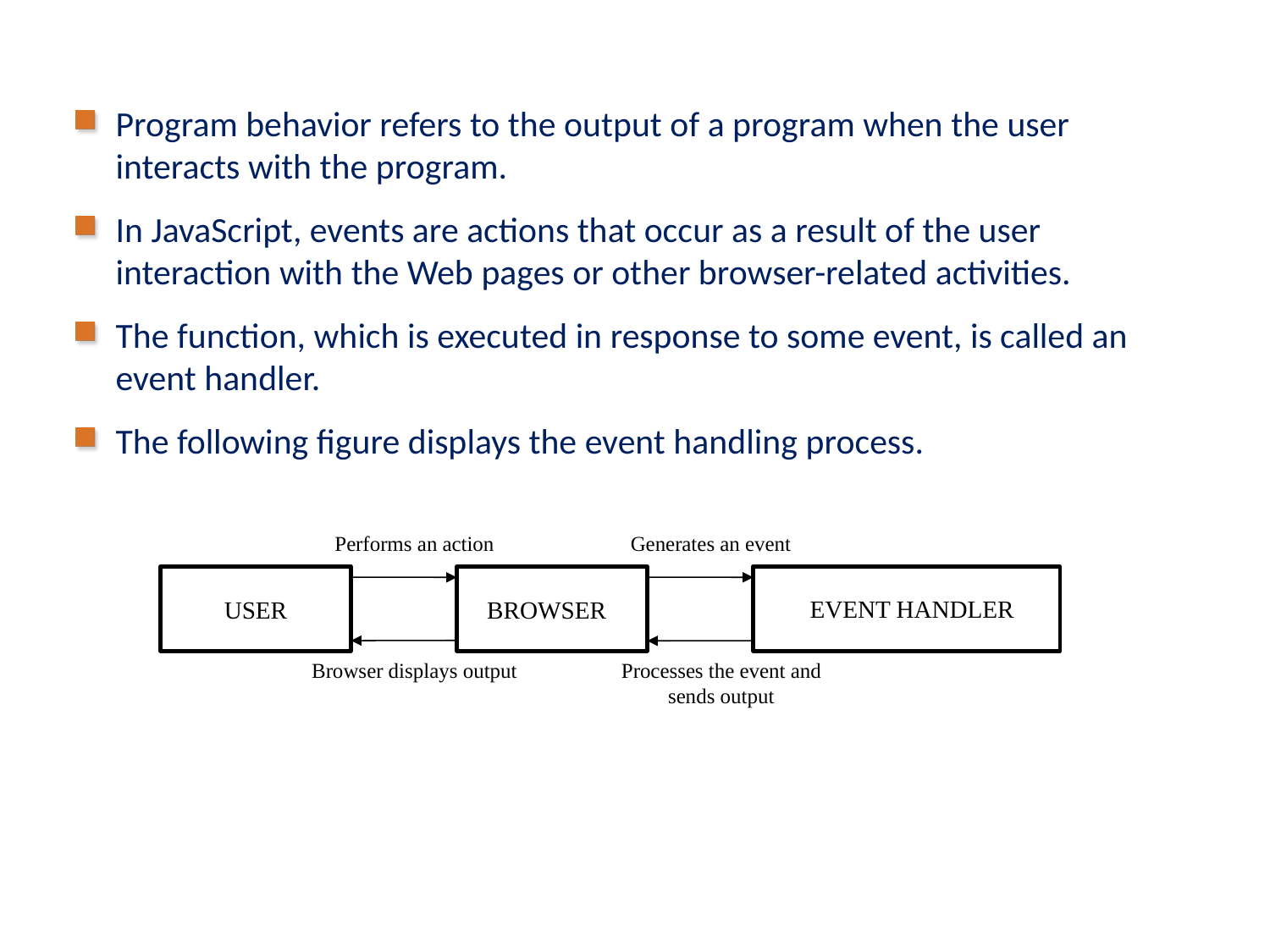

# Defining Program Behavior
Program behavior refers to the output of a program when the user interacts with the program.
In JavaScript, events are actions that occur as a result of the user interaction with the Web pages or other browser-related activities.
The function, which is executed in response to some event, is called an event handler.
The following figure displays the event handling process.
Performs an action
Generates an event

EVENT HANDLER
USER
BROWSER
Browser displays output
Processes the event and sends output